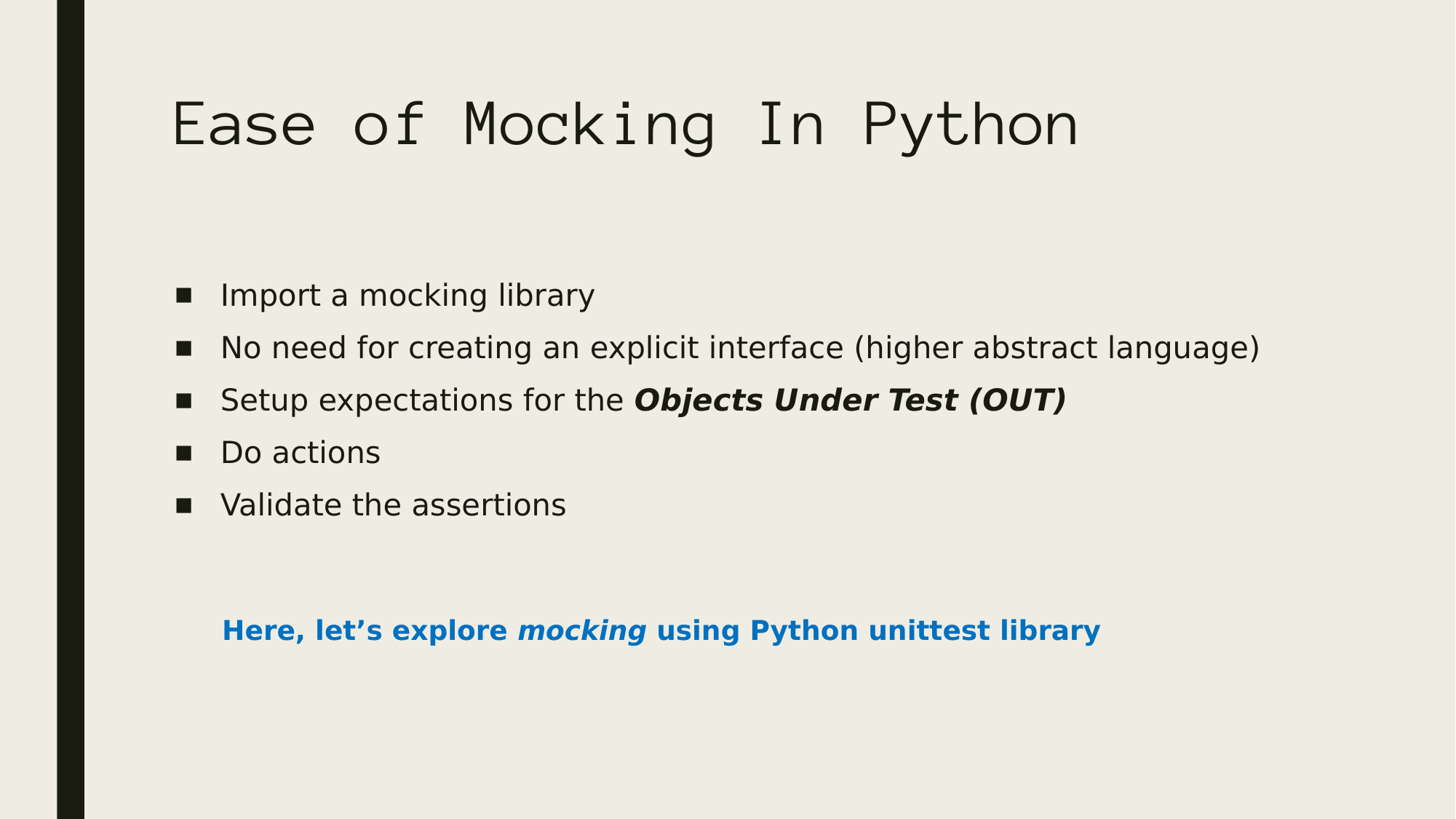

# Ease of Mocking In Python
Import a mocking library
No need for creating an explicit interface (higher abstract language)
Setup expectations for the Objects Under Test (OUT)
Do actions
Validate the assertions
Here, let’s explore mocking using Python unittest library